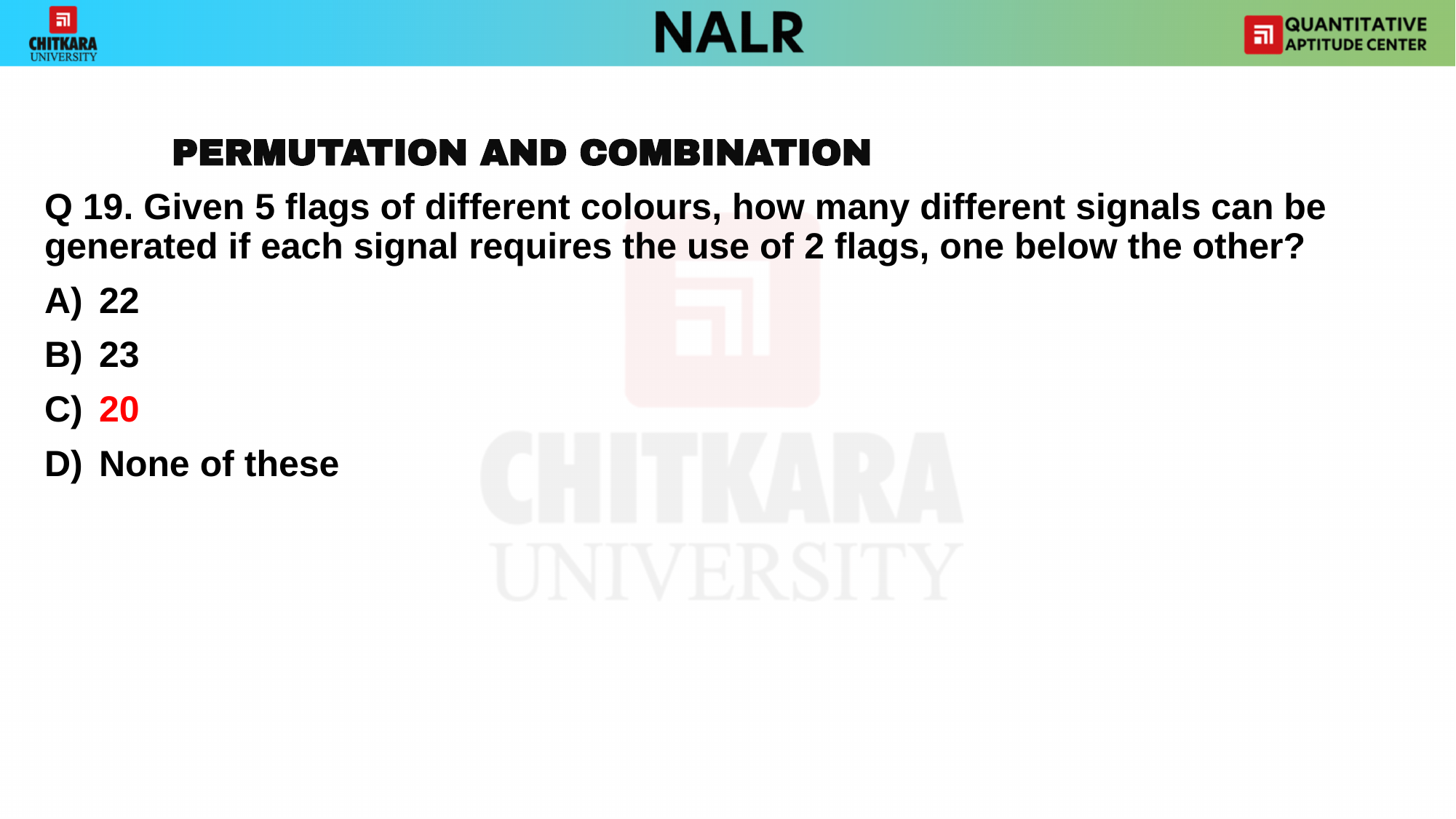

PERMUTATION AND COMBINATION
Q 19. Given 5 flags of different colours, how many different signals can be      generated if each signal requires the use of 2 flags, one below the other?
22
23
20
None of these